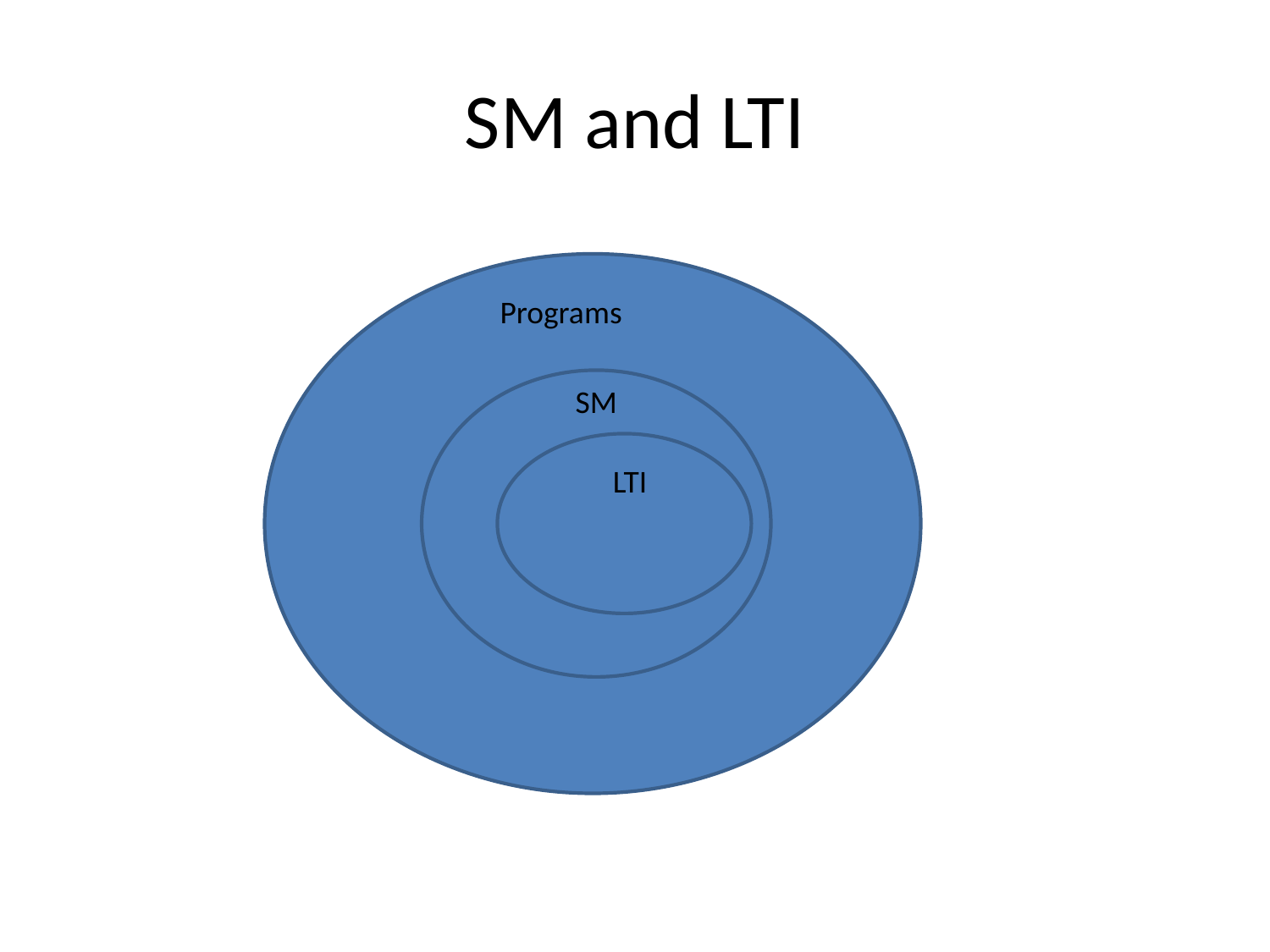

# SM and LTI

Programs

SM

LTI